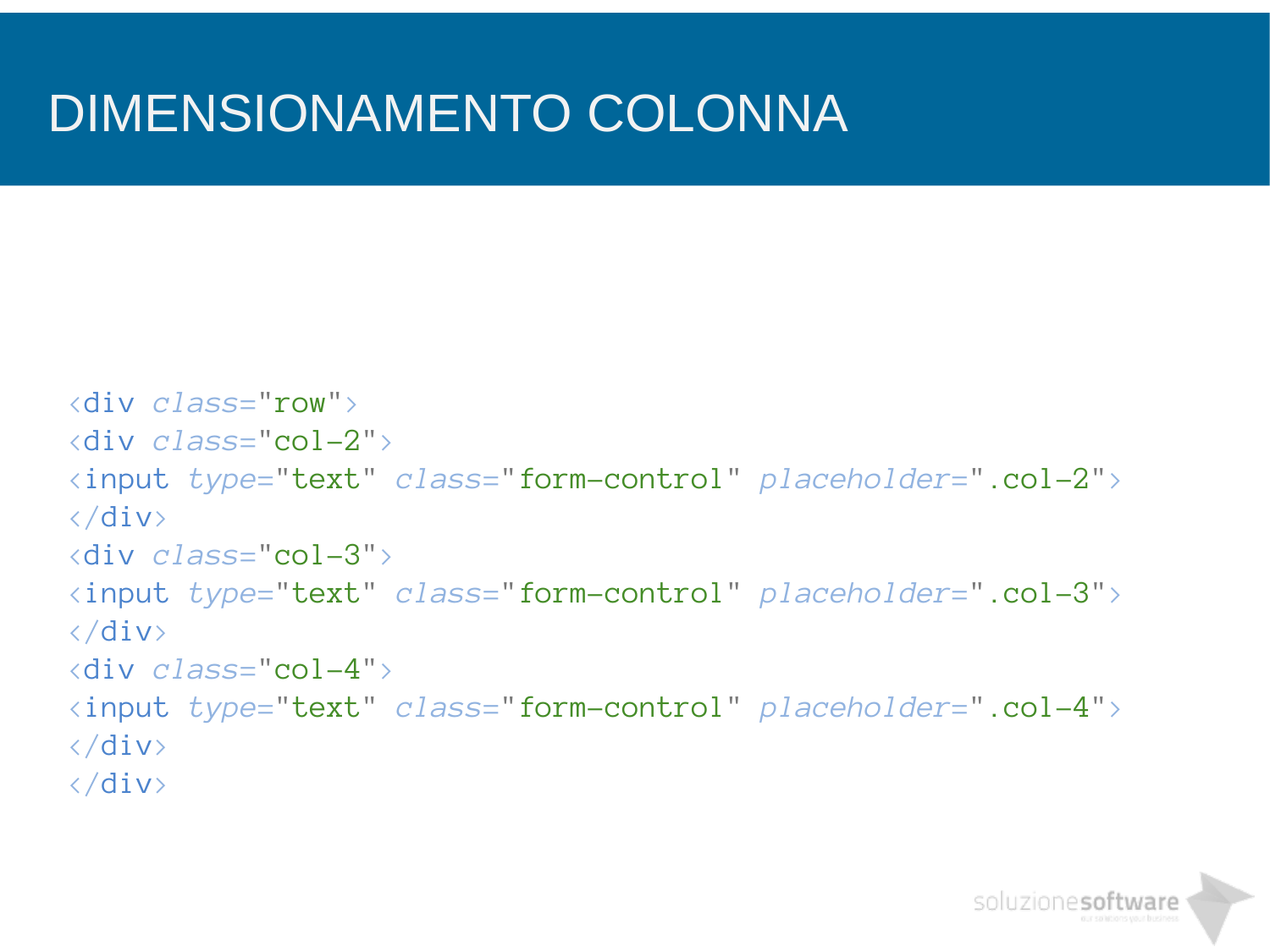

# dimensionamento colonna

<div class="row">
<div class="col-2">
<input type="text" class="form-control" placeholder=".col-2"> </div>
<div class="col-3">
<input type="text" class="form-control" placeholder=".col-3"> </div>
<div class="col-4">
<input type="text" class="form-control" placeholder=".col-4"> </div>
</div>